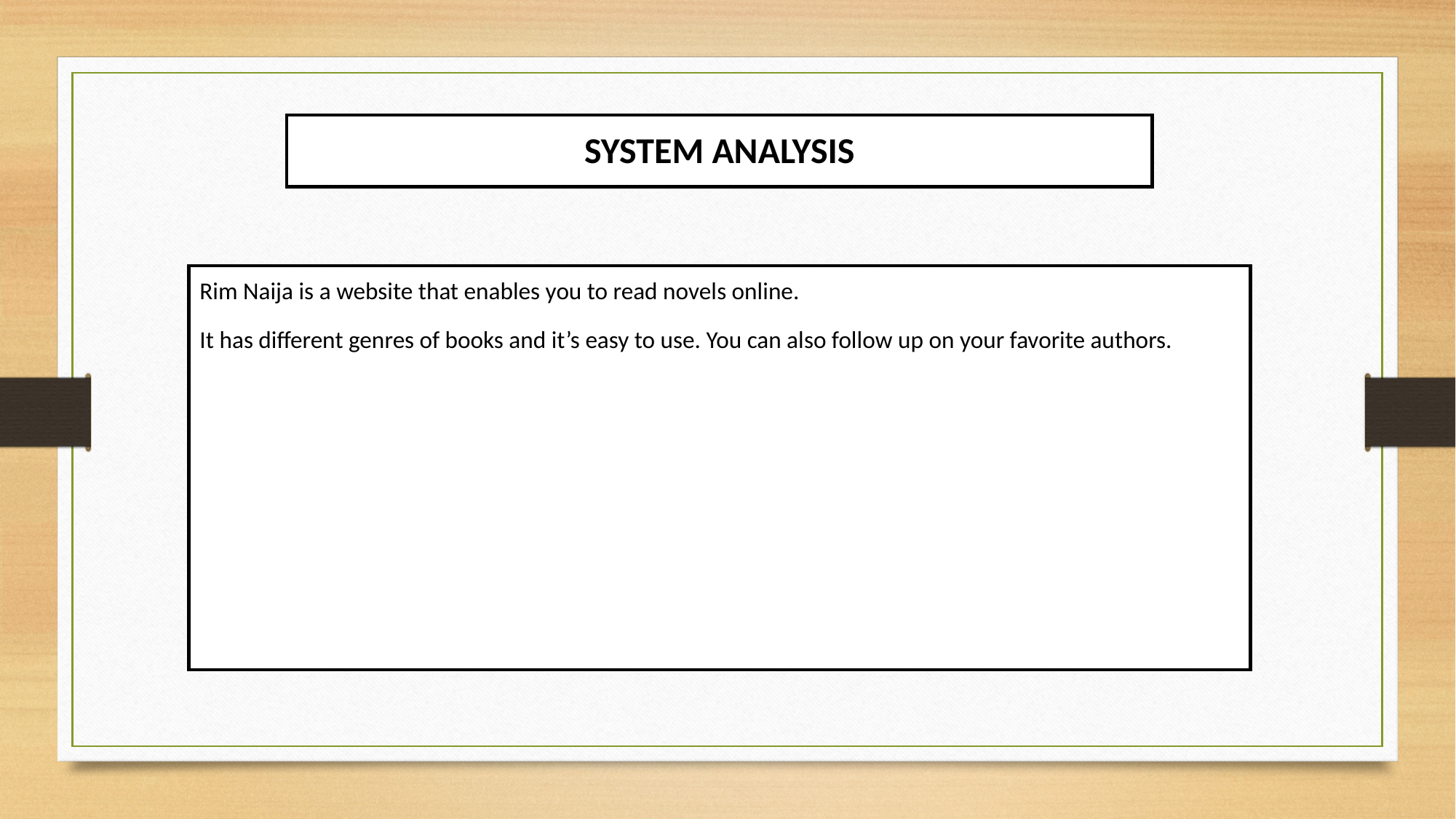

SYSTEM ANALYSIS
Rim Naija is a website that enables you to read novels online.
It has different genres of books and it’s easy to use. You can also follow up on your favorite authors.